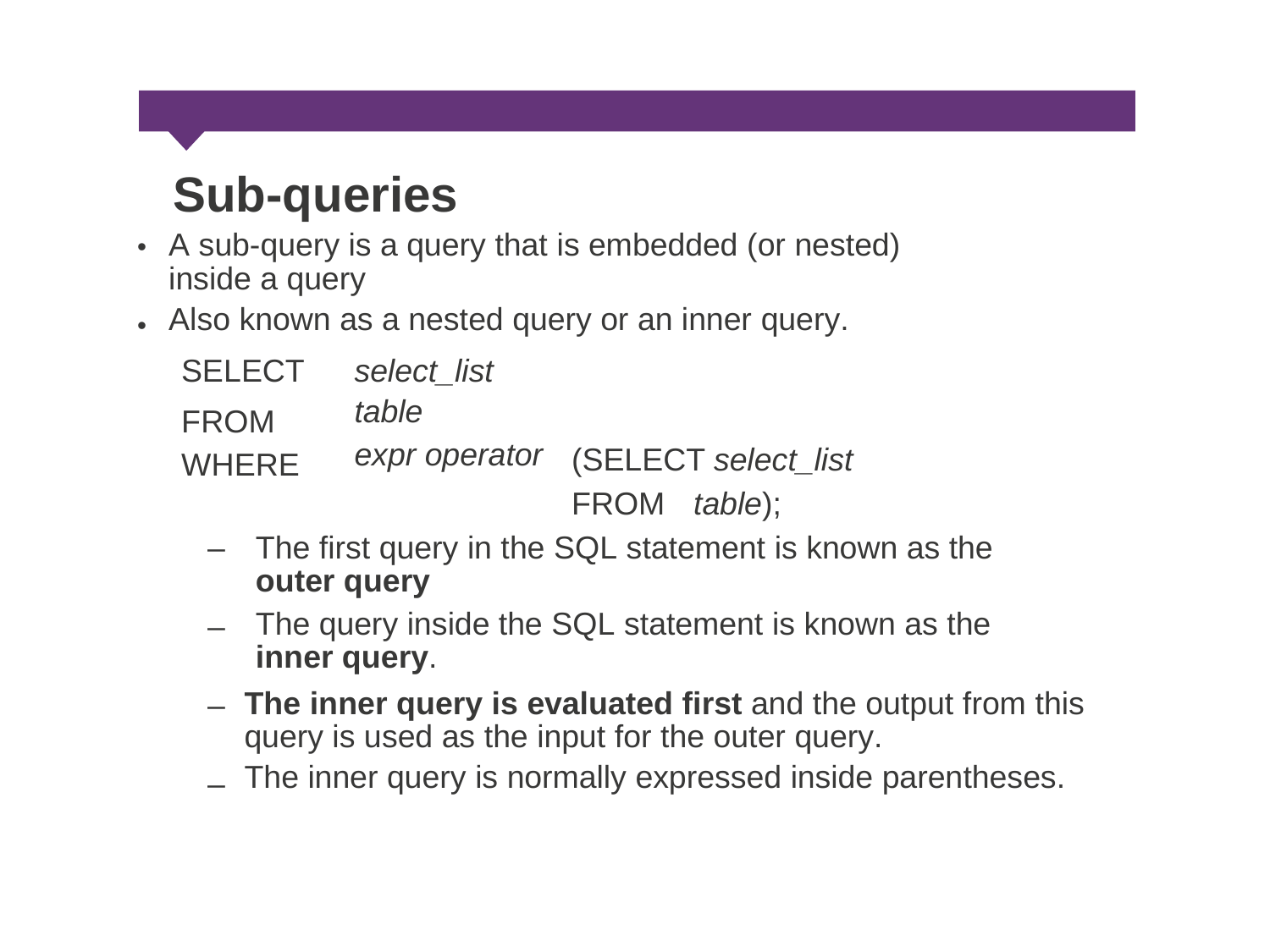

Sub-queries
A sub-query is a query that is embedded (or nested) inside a query
Also known as a nested query or an inner query.

•

•
SELECT
FROM WHERE
select_list
table
expr operator
(SELECT select_list
FROM
table);
–
The first query in the SQL statement is known as the outer query
The query inside the SQL statement is known as the inner query.

–
The inner query is evaluated first and the output from this query is used as the input for the outer query.
The inner query is normally expressed inside parentheses.
–
–